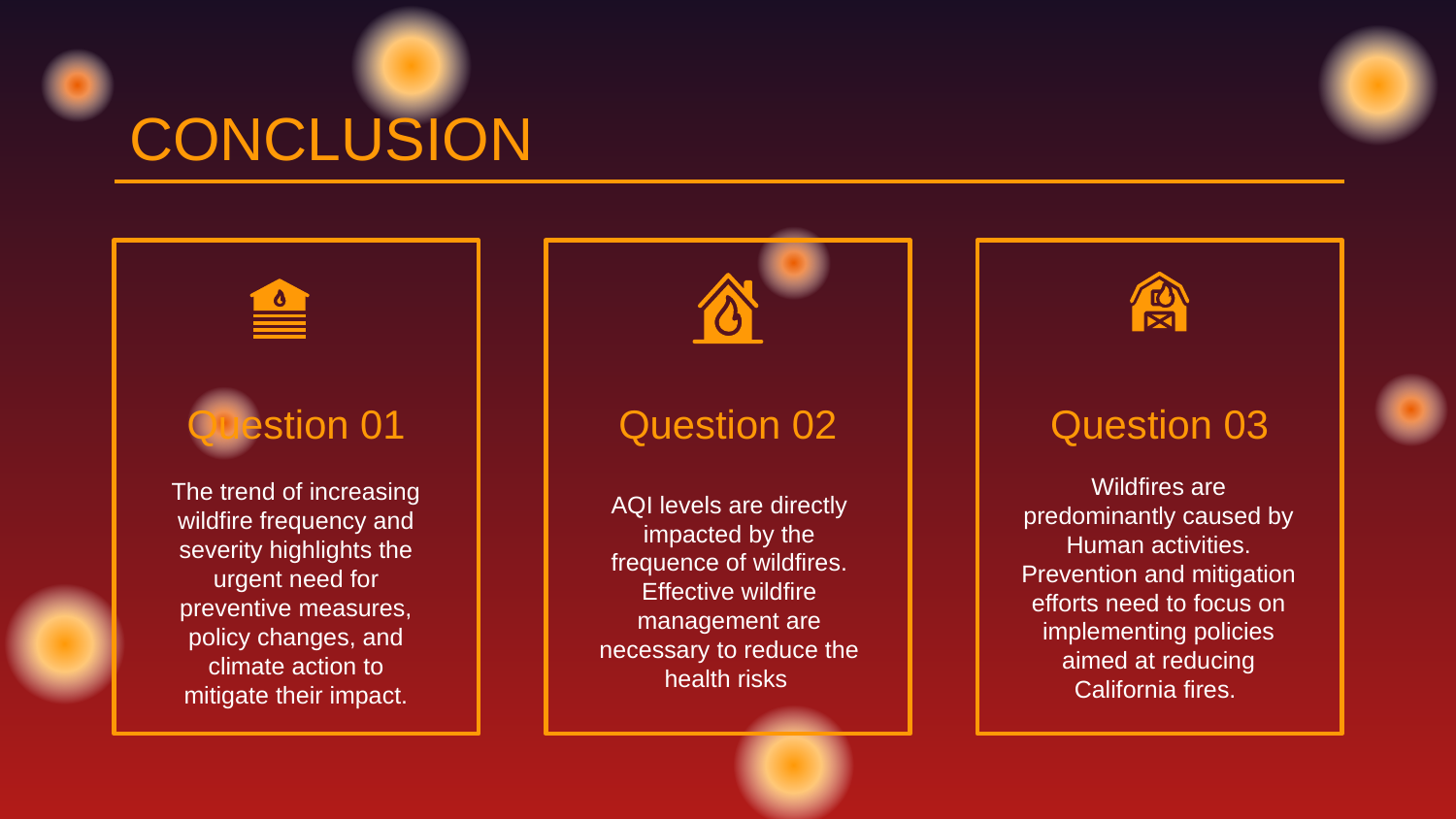

# CONCLUSION

Question 01
Question 02
Question 03
Wildfires are predominantly caused by Human activities. Prevention and mitigation efforts need to focus on implementing policies aimed at reducing California fires.
The trend of increasing wildfire frequency and severity highlights the urgent need for preventive measures, policy changes, and climate action to mitigate their impact.
AQI levels are directly impacted by the frequence of wildfires. Effective wildfire management are necessary to reduce the health risks